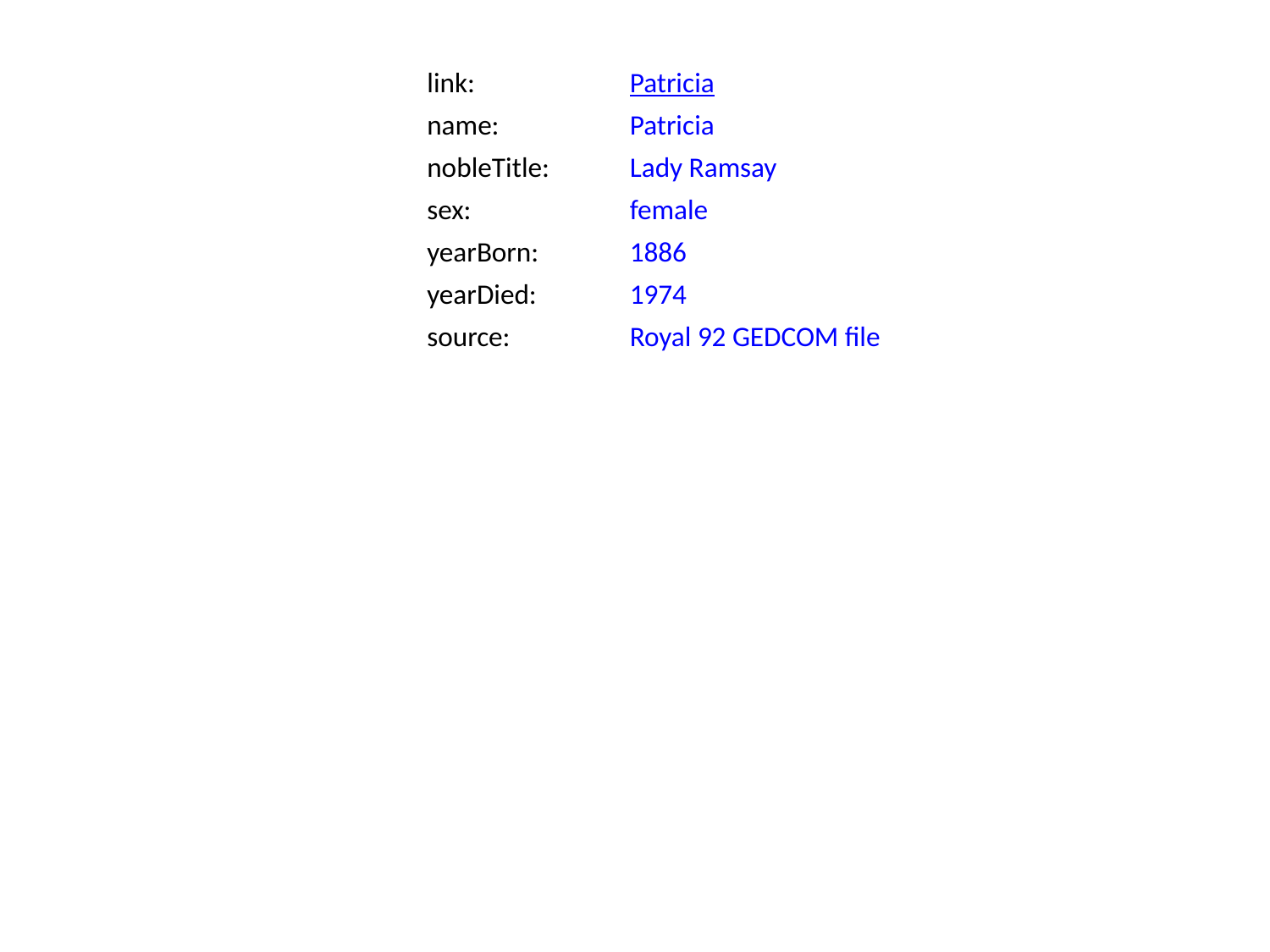

link:

Patricia

name:

Patricia

nobleTitle:

Lady Ramsay

sex:

female

yearBorn:

1886

yearDied:

1974

source:

Royal 92 GEDCOM file